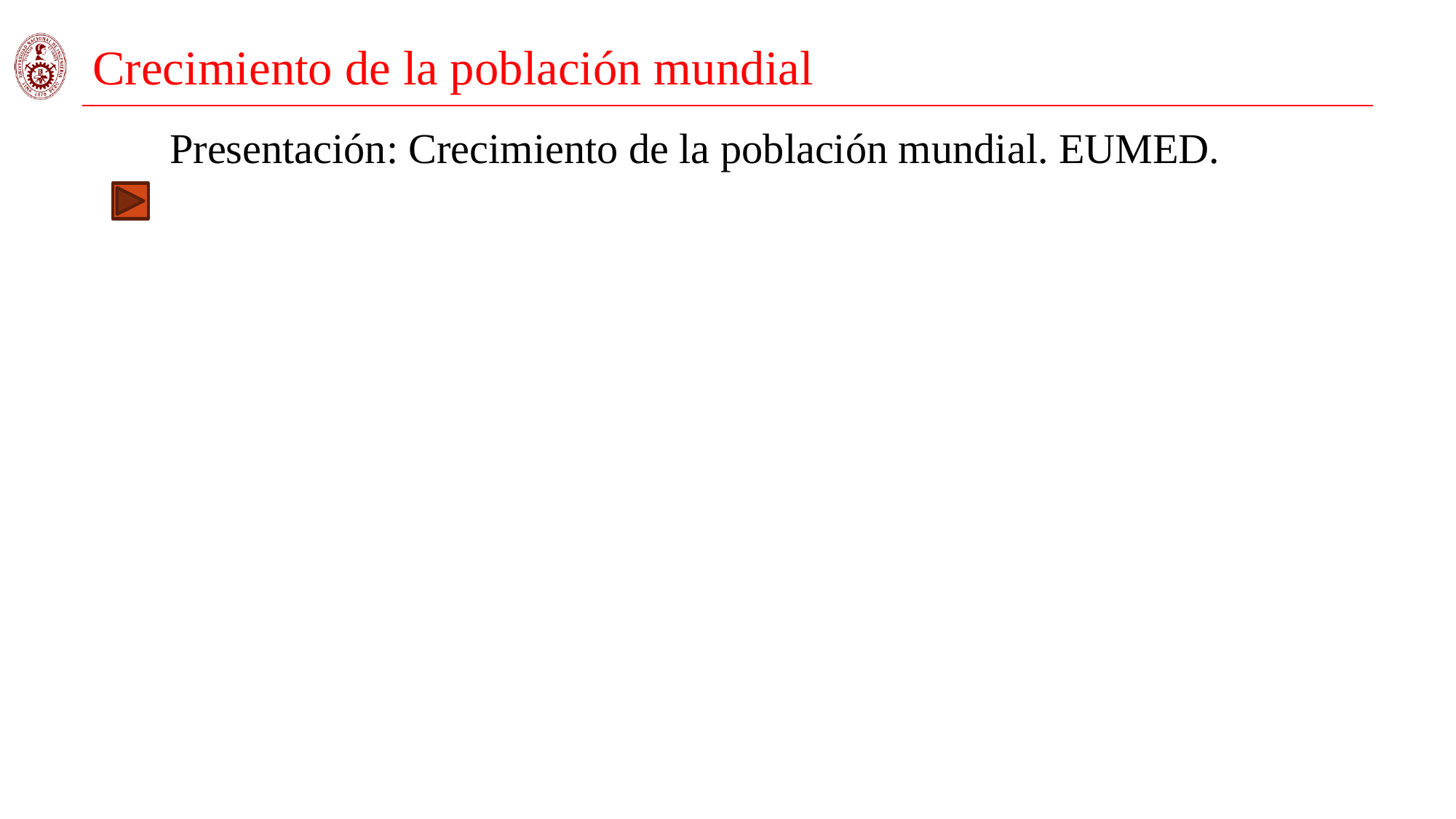

# Crecimiento de la población mundial
      Presentación: Crecimiento de la población mundial. EUMED.